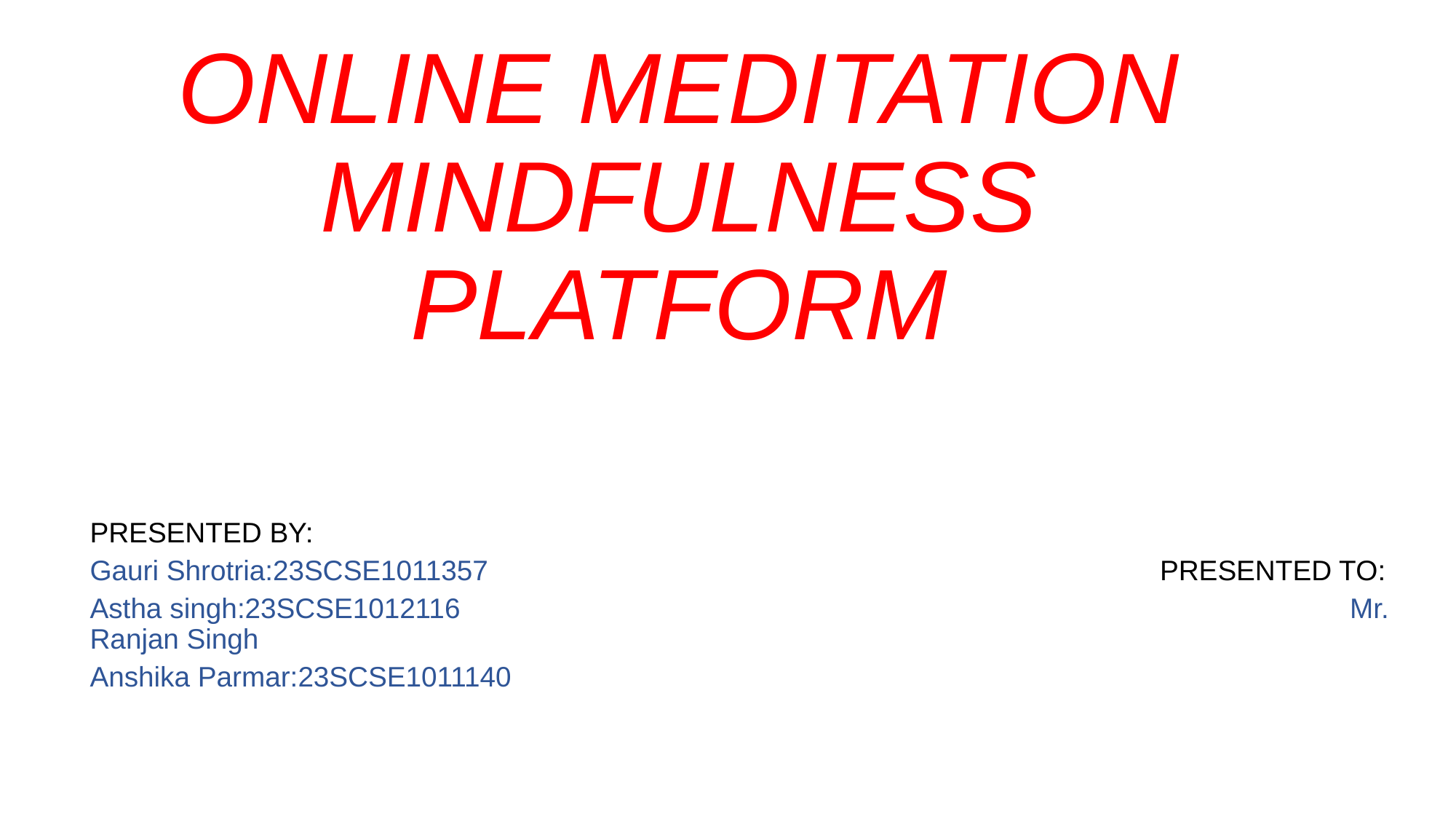

# ONLINE MEDITATION MINDFULNESS PLATFORM
PRESENTED BY:
Gauri Shrotria:23SCSE1011357                                                                                      PRESENTED TO:
Astha singh:23SCSE1012116                                                                                                               Mr. Ranjan Singh
Anshika Parmar:23SCSE1011140